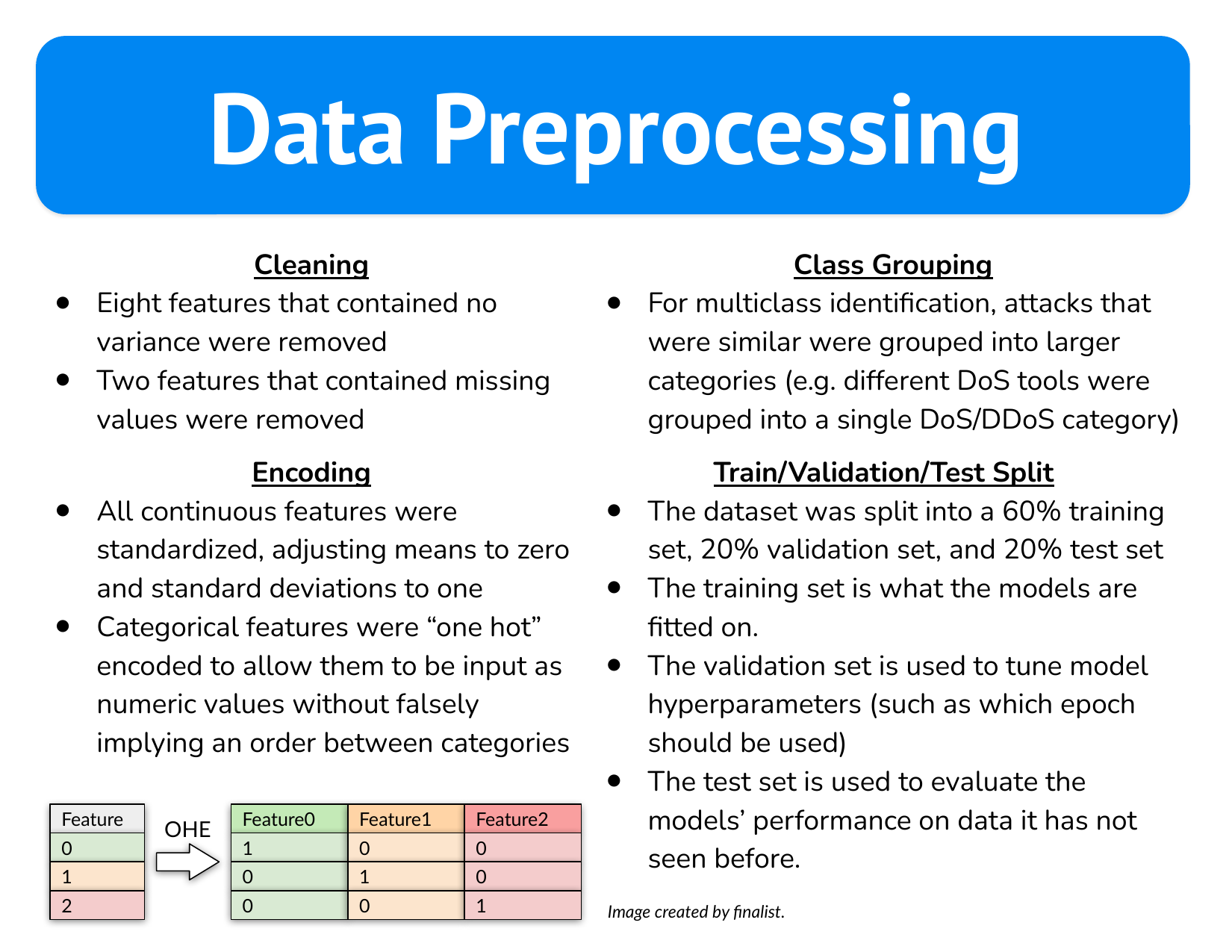

# Data Preprocessing
Cleaning
Eight features that contained no variance were removed
Two features that contained missing values were removed

Class Grouping
For multiclass identification, attacks that were similar were grouped into larger categories (e.g. different DoS tools were grouped into a single DoS/DDoS category)
Encoding
All continuous features were standardized, adjusting means to zero and standard deviations to one
Categorical features were “one hot” encoded to allow them to be input as numeric values without falsely implying an order between categories

Train/Validation/Test Split
The dataset was split into a 60% training set, 20% validation set, and 20% test set
The training set is what the models are fitted on.
The validation set is used to tune model hyperparameters (such as which epoch should be used)
The test set is used to evaluate the models’ performance on data it has not seen before.
Feature
0
1
2
Feature0
Feature1
Feature2
1
0
0
0
1
0
0
0
1
OHE

Image created by finalist.